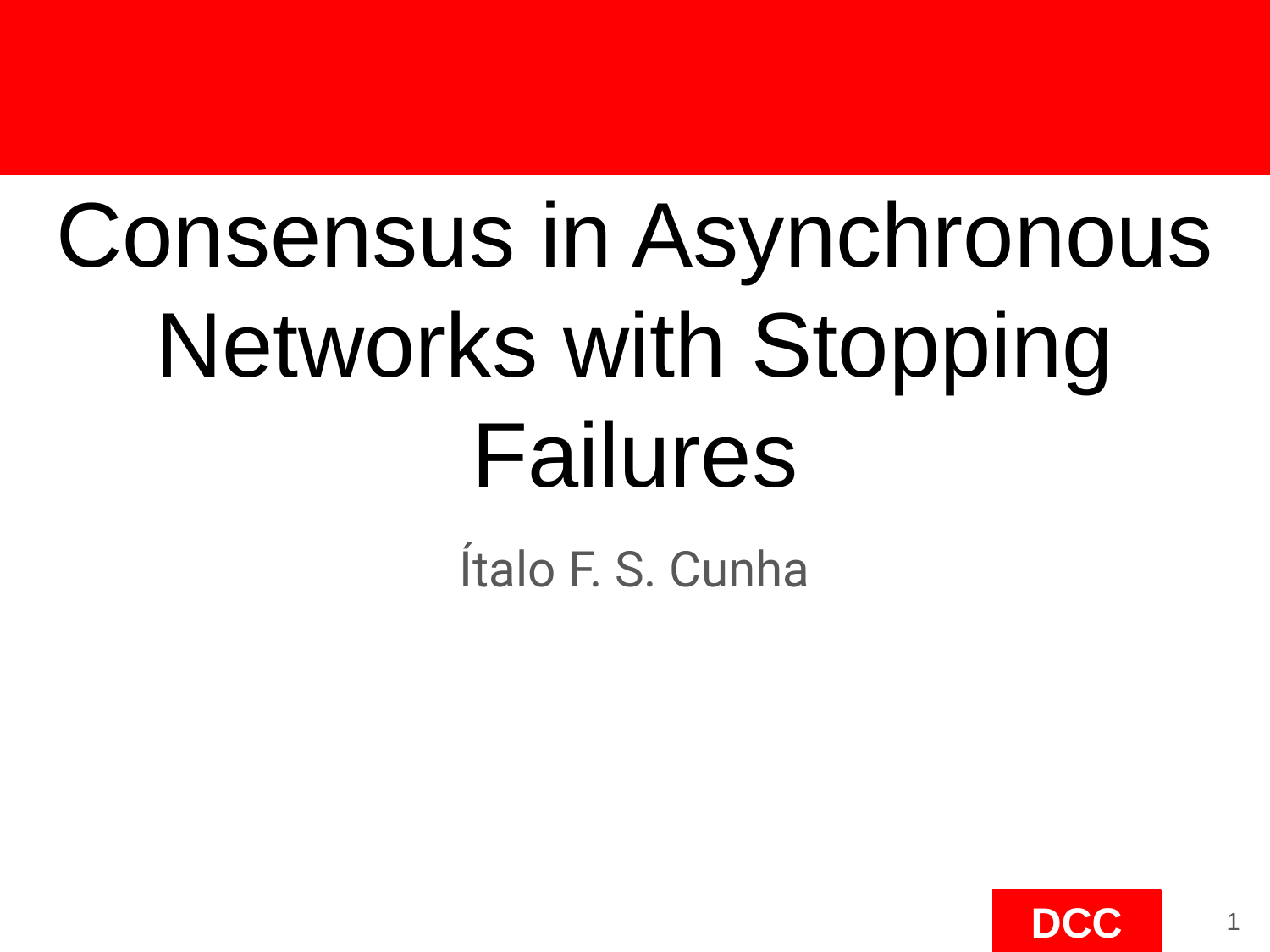

# Consensus in Asynchronous Networks with Stopping Failures
Ítalo F. S. Cunha
1